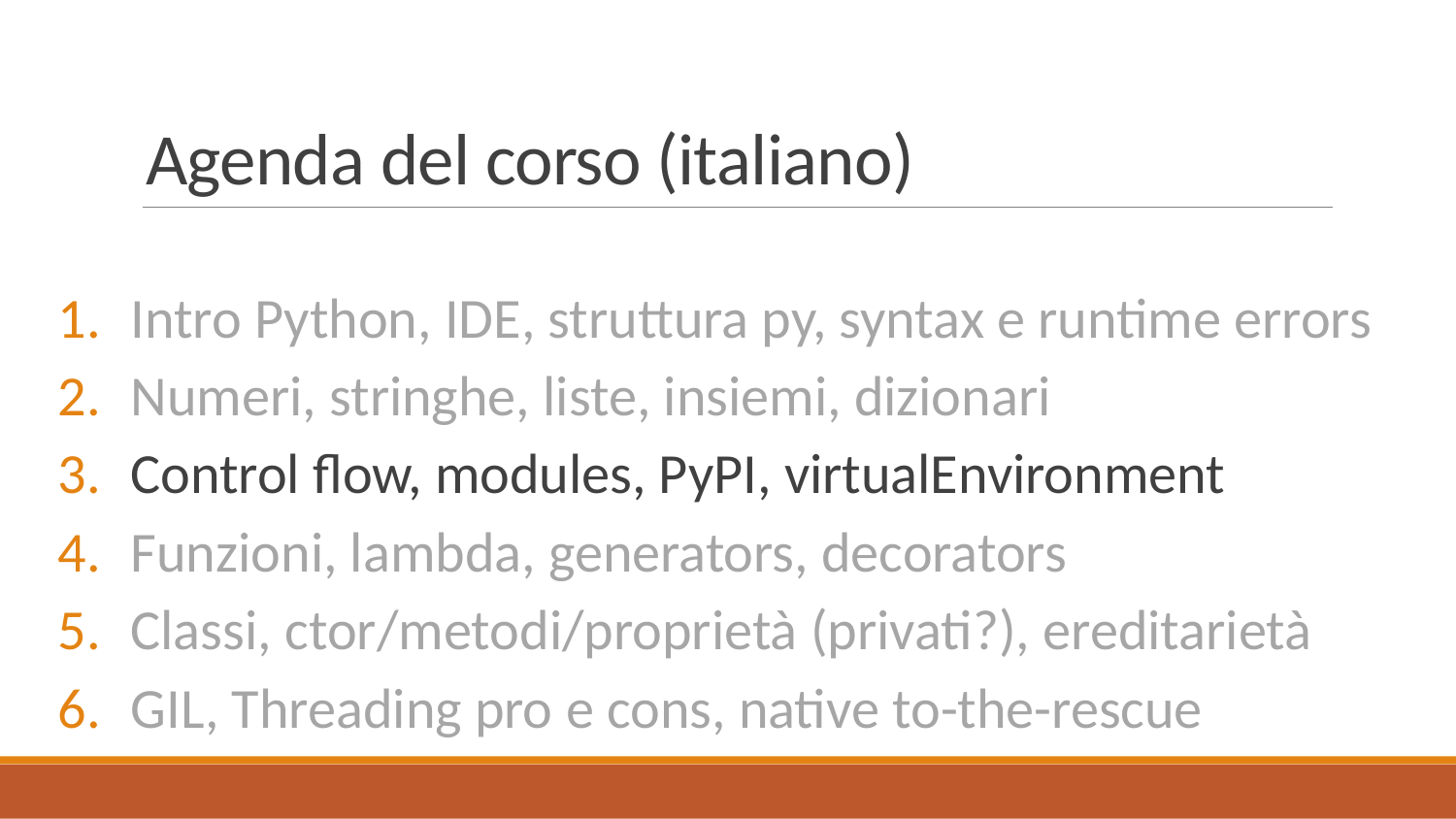

# Agenda del corso (italiano)

Intro Python, IDE, struttura py, syntax e runtime errors
Numeri, stringhe, liste, insiemi, dizionari
Control flow, modules, PyPI, virtualEnvironment
Funzioni, lambda, generators, decorators
Classi, ctor/metodi/proprietà (privati?), ereditarietà
GIL, Threading pro e cons, native to-the-rescue